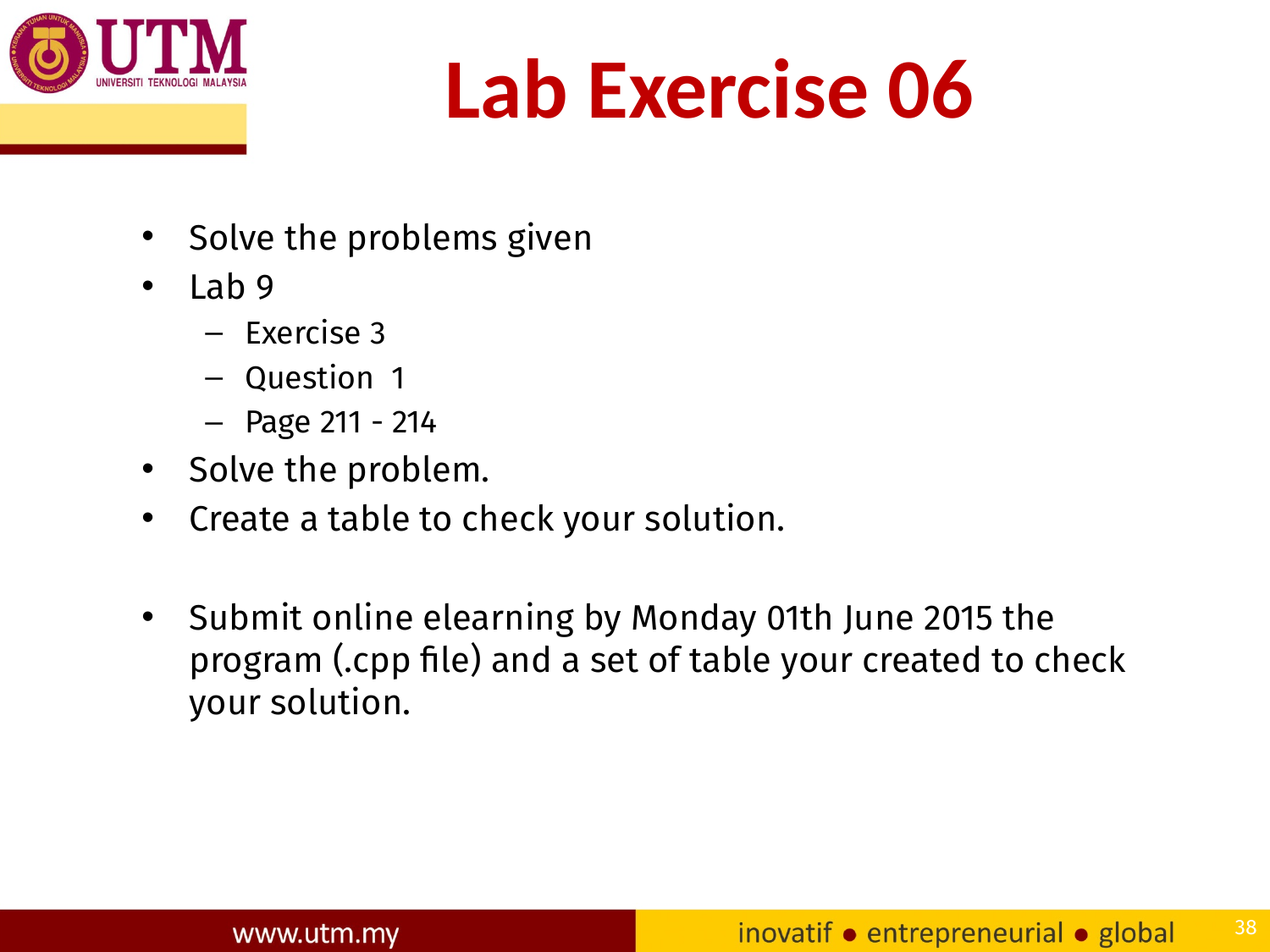

# Lab Exercise 06
Solve the problems given
Lab 9
Exercise 3
Question  1
Page 211 - 214
Solve the problem.
Create a table to check your solution.

Submit online elearning by Monday 01th June 2015 the program (.cpp file) and a set of table your created to check your solution.
38